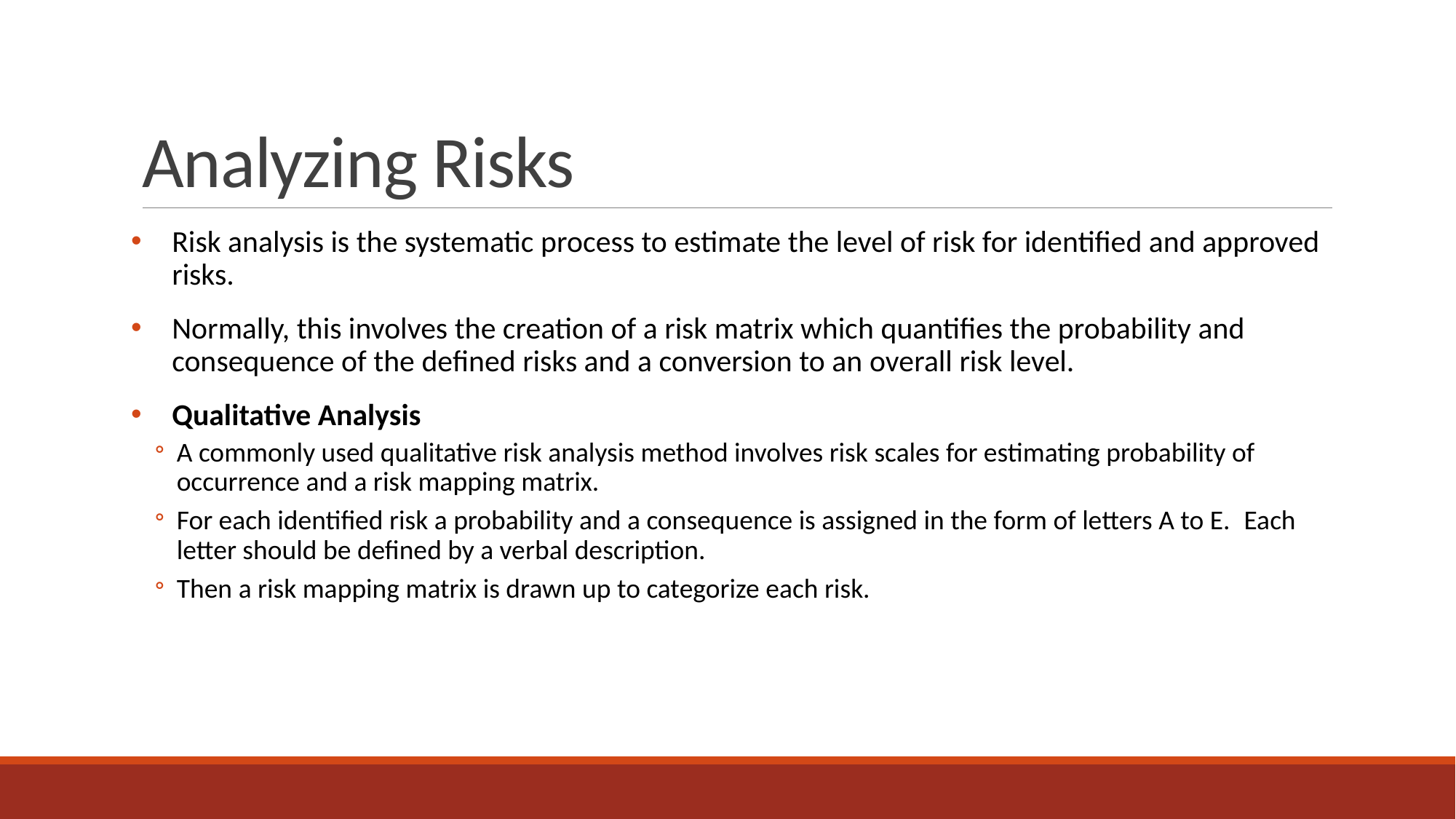

# Analyzing Risks
Risk analysis is the systematic process to estimate the level of risk for identified and approved risks.
Normally, this involves the creation of a risk matrix which quantifies the probability and consequence of the defined risks and a conversion to an overall risk level.
Qualitative Analysis
A commonly used qualitative risk analysis method involves risk scales for estimating probability of occurrence and a risk mapping matrix.
For each identified risk a probability and a consequence is assigned in the form of letters A to E.  Each letter should be defined by a verbal description.
Then a risk mapping matrix is drawn up to categorize each risk.